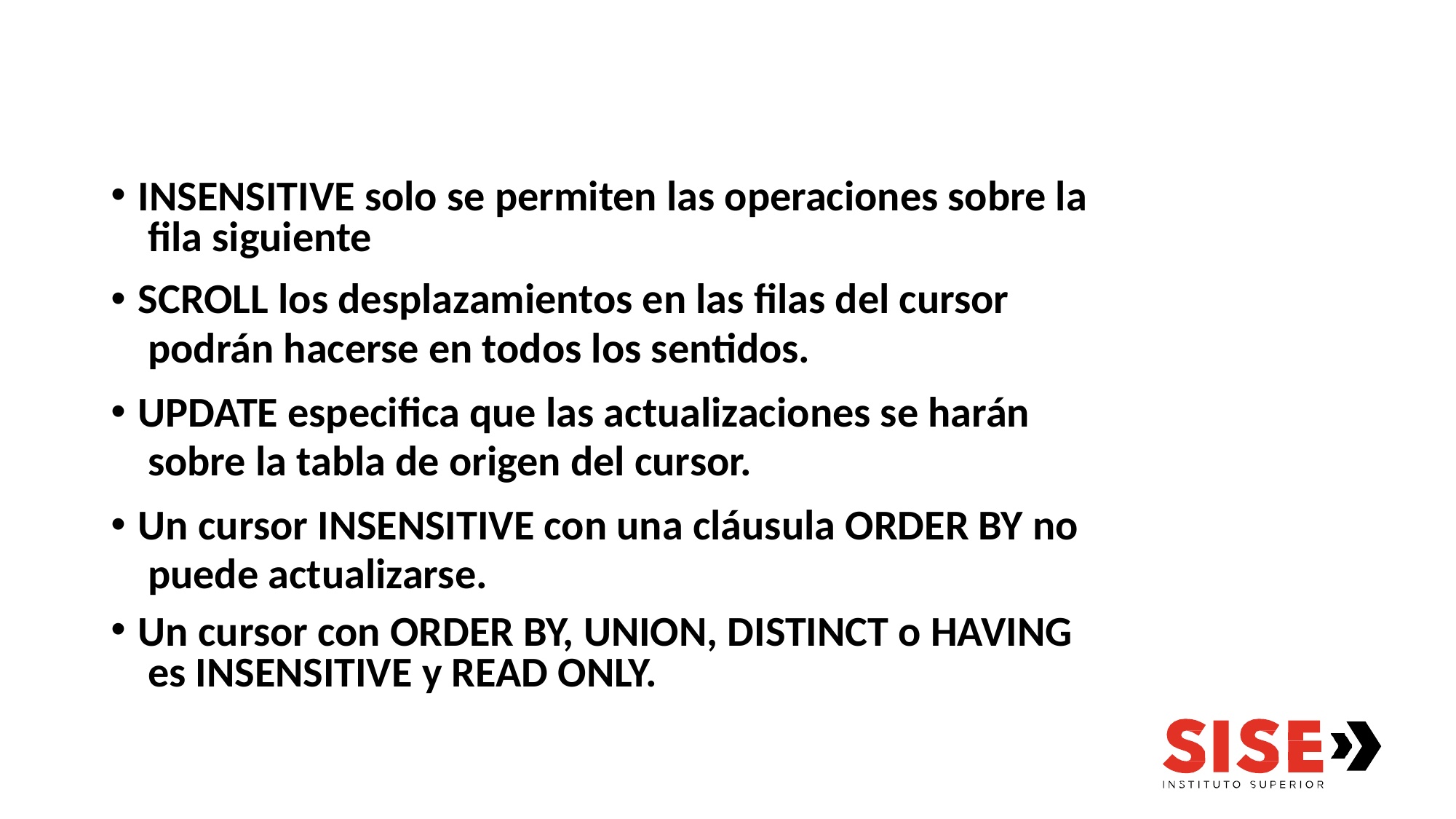

INSENSITIVE solo se permiten las operaciones sobre la  fila siguiente
SCROLL los desplazamientos en las filas del cursor  podrán hacerse en todos los sentidos.
UPDATE especifica que las actualizaciones se harán  sobre la tabla de origen del cursor.
Un cursor INSENSITIVE con una cláusula ORDER BY no  puede actualizarse.
Un cursor con ORDER BY, UNION, DISTINCT o HAVING  es INSENSITIVE y READ ONLY.